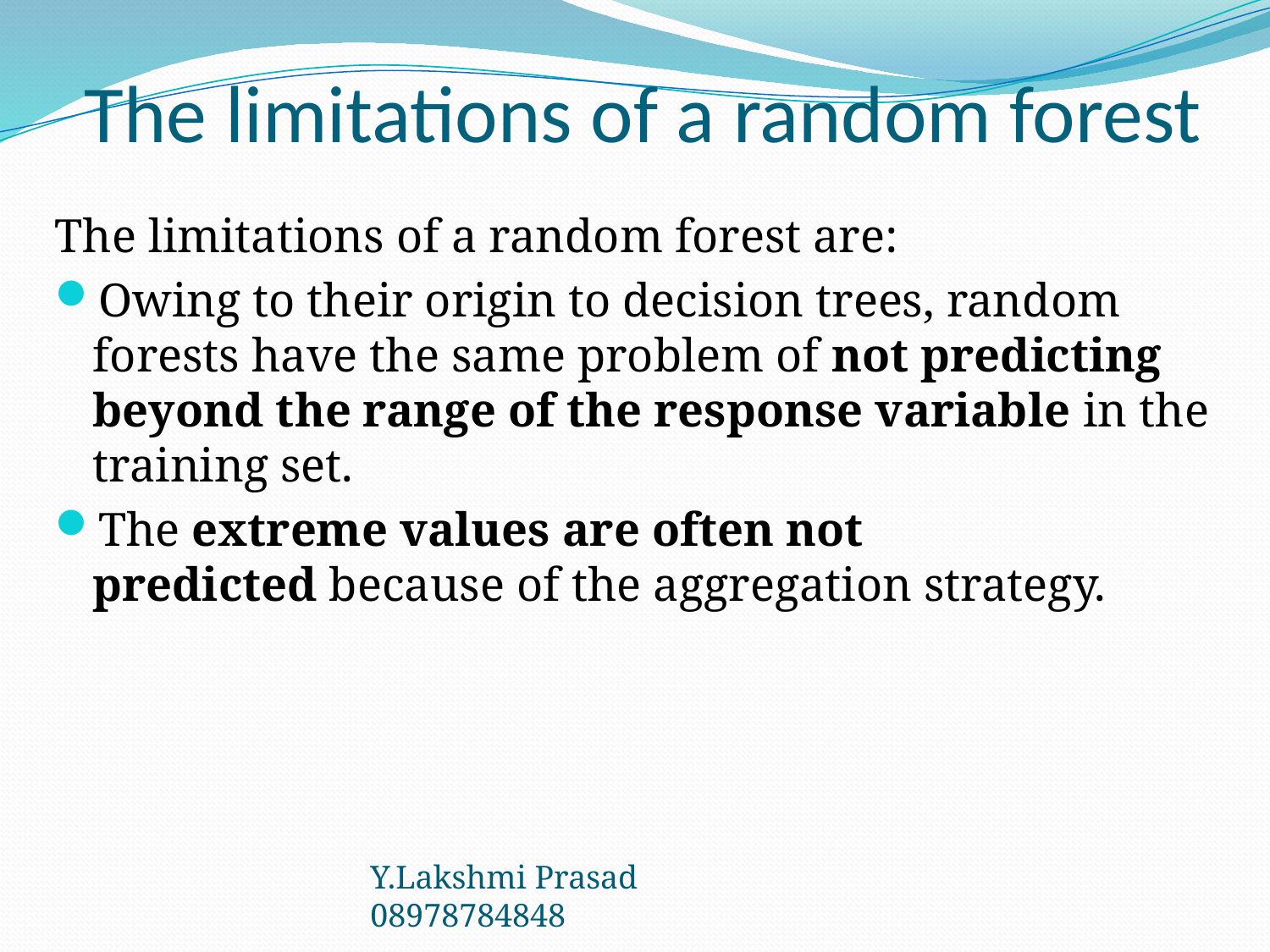

# The limitations of a random forest
The limitations of a random forest are:
Owing to their origin to decision trees, random forests have the same problem of not predicting beyond the range of the response variable in the training set.
The extreme values are often not predicted because of the aggregation strategy.

Y.Lakshmi Prasad 08978784848